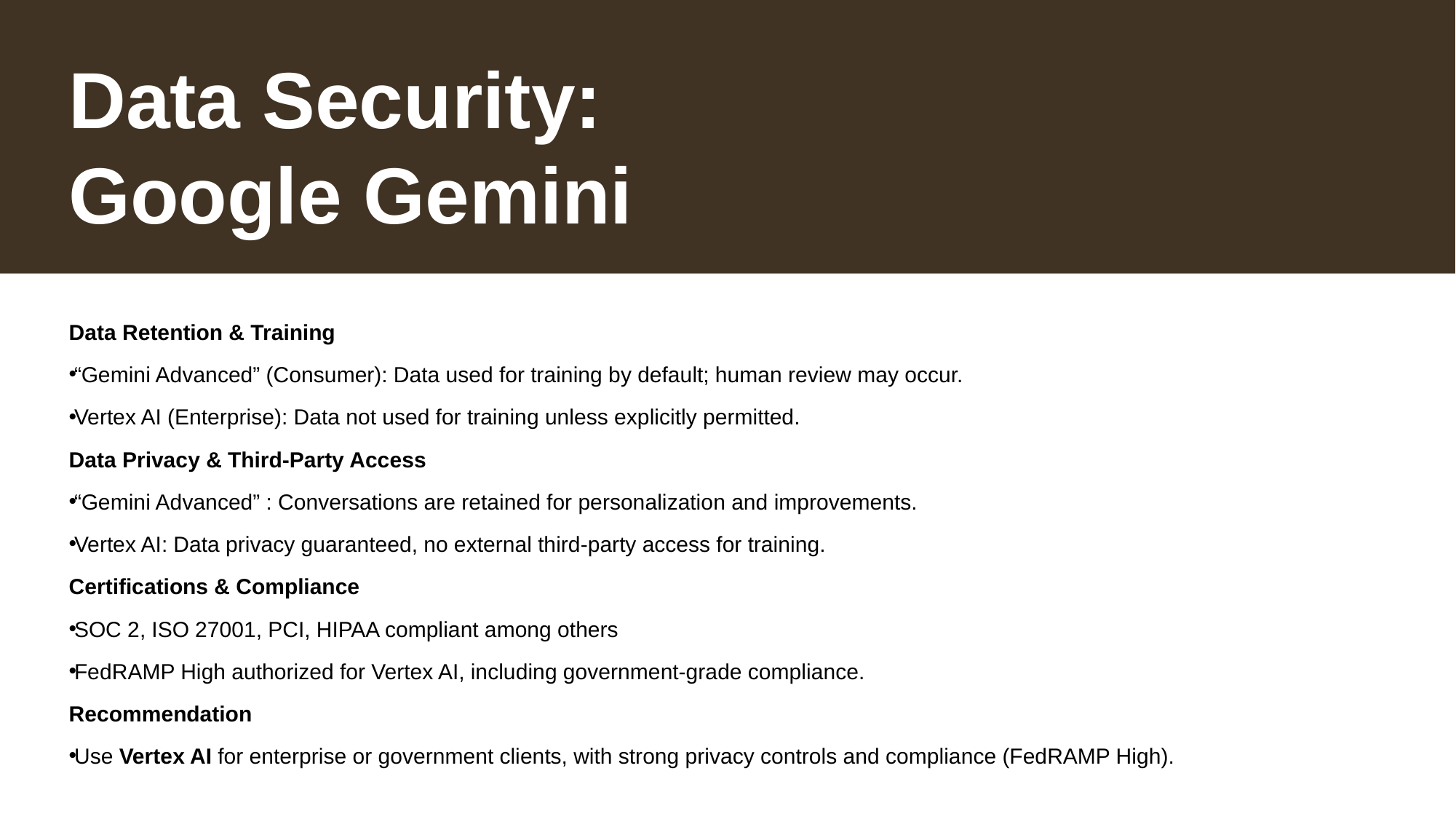

# Data Security: Google Gemini
Data Retention & Training
“Gemini Advanced” (Consumer): Data used for training by default; human review may occur.
Vertex AI (Enterprise): Data not used for training unless explicitly permitted.
Data Privacy & Third-Party Access
“Gemini Advanced” : Conversations are retained for personalization and improvements.
Vertex AI: Data privacy guaranteed, no external third-party access for training.
Certifications & Compliance
SOC 2, ISO 27001, PCI, HIPAA compliant among others
FedRAMP High authorized for Vertex AI, including government-grade compliance.
Recommendation
Use Vertex AI for enterprise or government clients, with strong privacy controls and compliance (FedRAMP High).